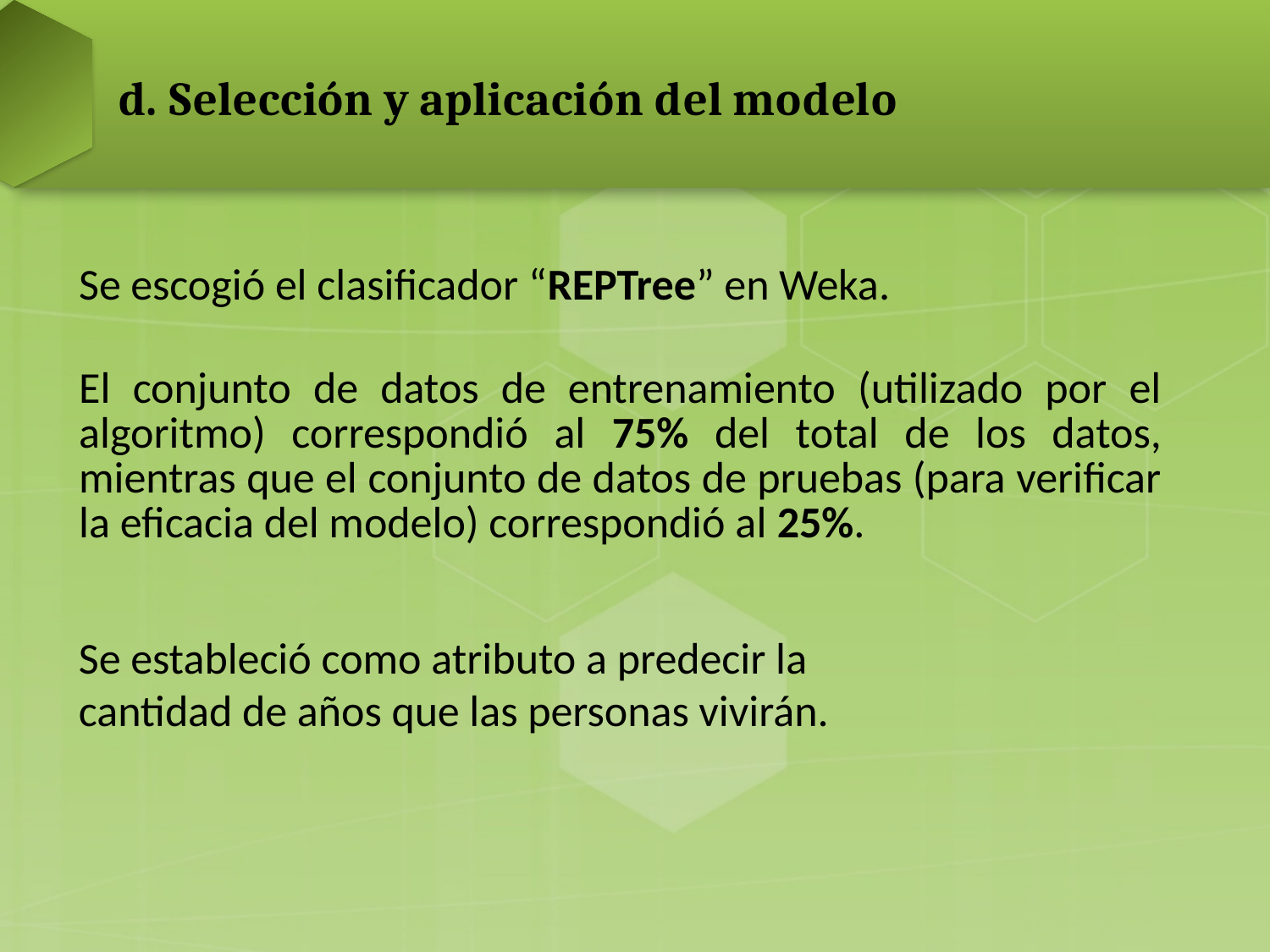

# d. Selección y aplicación del modelo
Se escogió el clasificador “REPTree” en Weka.
El conjunto de datos de entrenamiento (utilizado por el algoritmo) correspondió al 75% del total de los datos, mientras que el conjunto de datos de pruebas (para verificar la eficacia del modelo) correspondió al 25%.

Se estableció como atributo a predecir la cantidad de años que las personas vivirán.